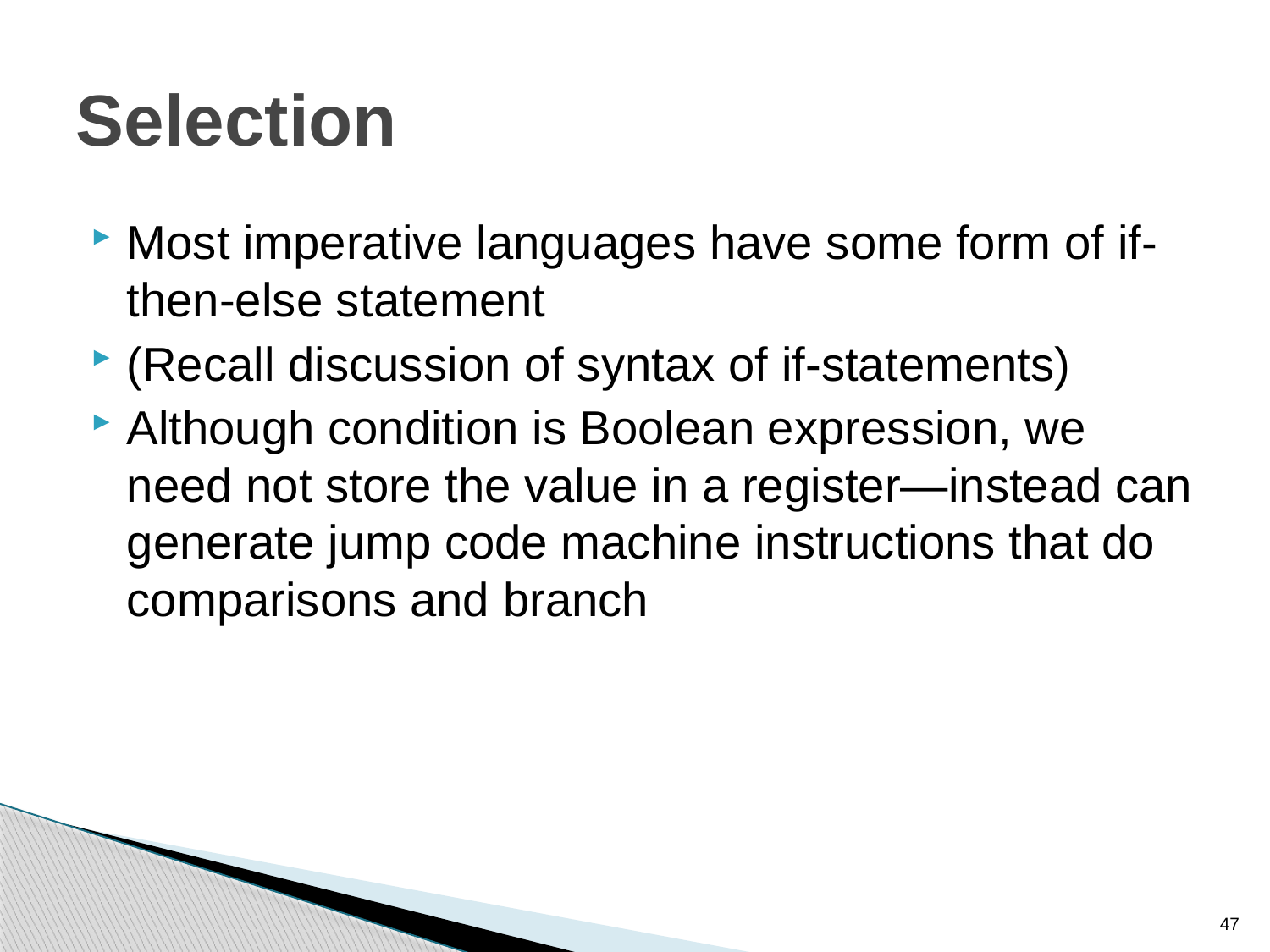

# Selection
Most imperative languages have some form of if-then-else statement
(Recall discussion of syntax of if-statements)
Although condition is Boolean expression, we need not store the value in a register—instead can generate jump code machine instructions that do comparisons and branch
47